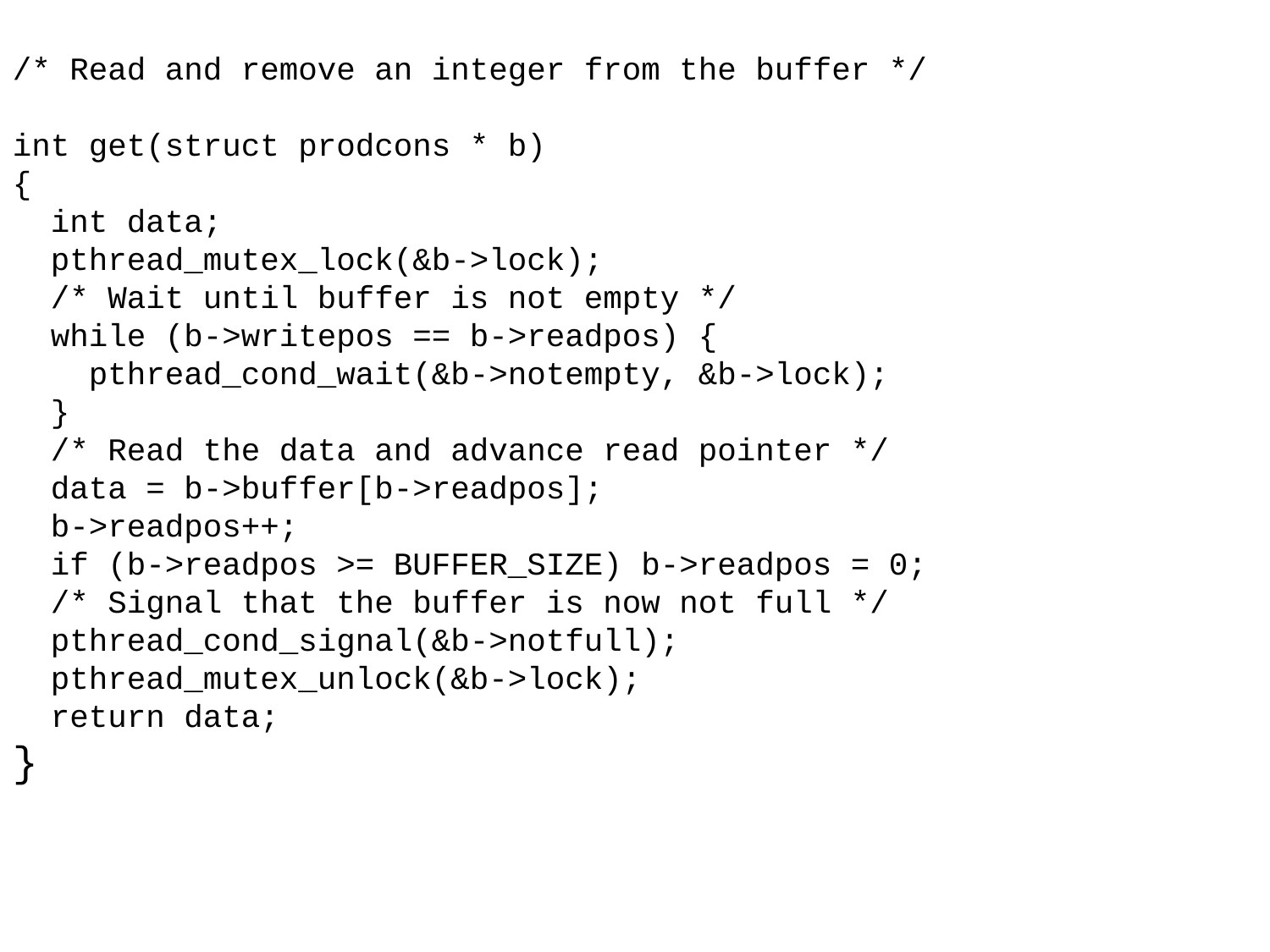

/* Read and remove an integer from the buffer */

int get(struct prodcons * b)
{
  int data;
  pthread_mutex_lock(&b->lock);
  /* Wait until buffer is not empty */
  while (b->writepos == b->readpos) {
    pthread_cond_wait(&b->notempty, &b->lock);
  }
  /* Read the data and advance read pointer */
  data = b->buffer[b->readpos];
  b->readpos++;
  if (b->readpos >= BUFFER_SIZE) b->readpos = 0;
  /* Signal that the buffer is now not full */
  pthread_cond_signal(&b->notfull);
  pthread_mutex_unlock(&b->lock);
  return data;
}